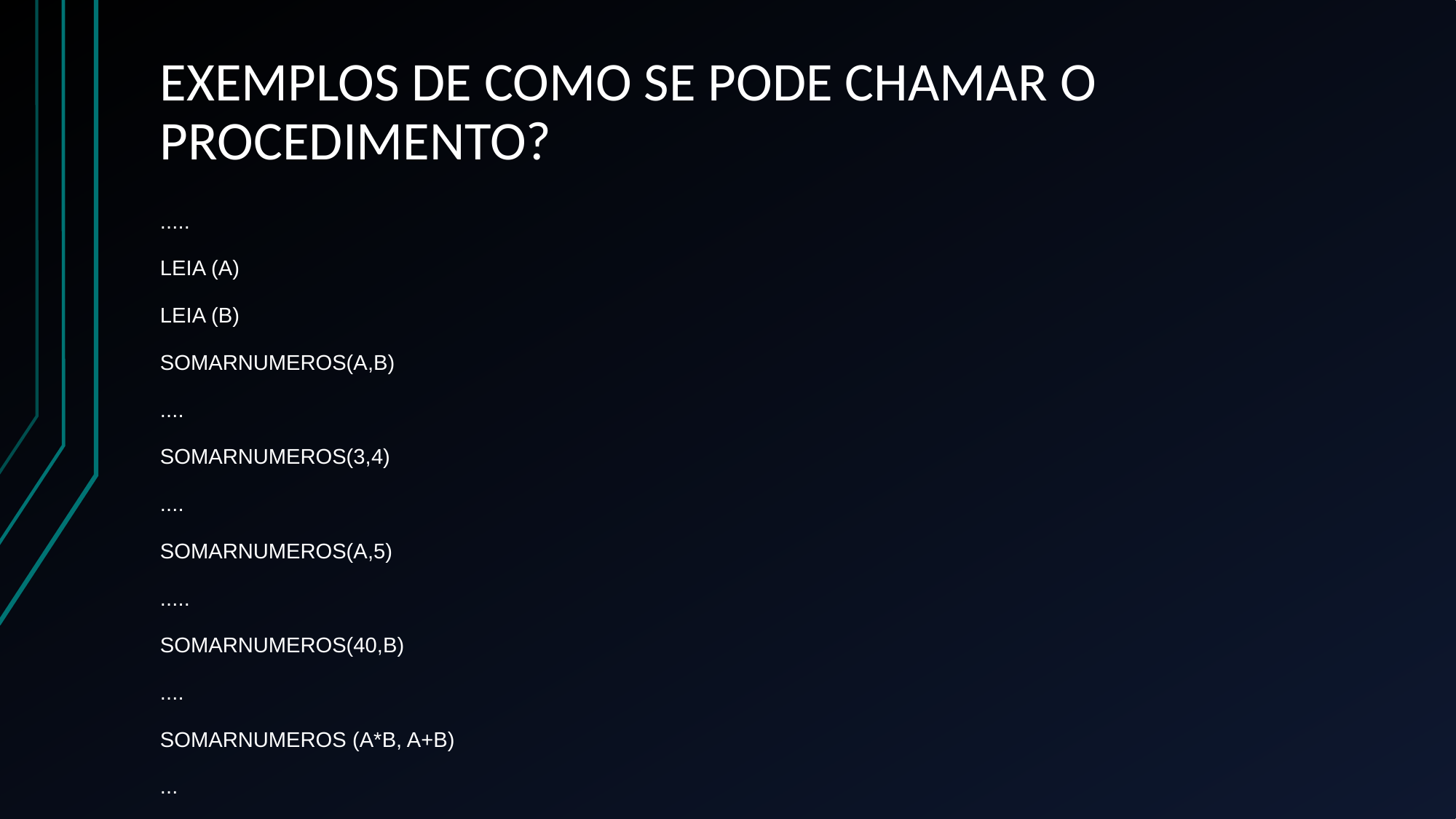

# EXEMPLOS DE COMO SE PODE CHAMAR O PROCEDIMENTO?
.....
LEIA (A)
LEIA (B)
SOMARNUMEROS(A,B)
....
SOMARNUMEROS(3,4)
....
SOMARNUMEROS(A,5)
.....
SOMARNUMEROS(40,B)
....
SOMARNUMEROS (A*B, A+B)
...